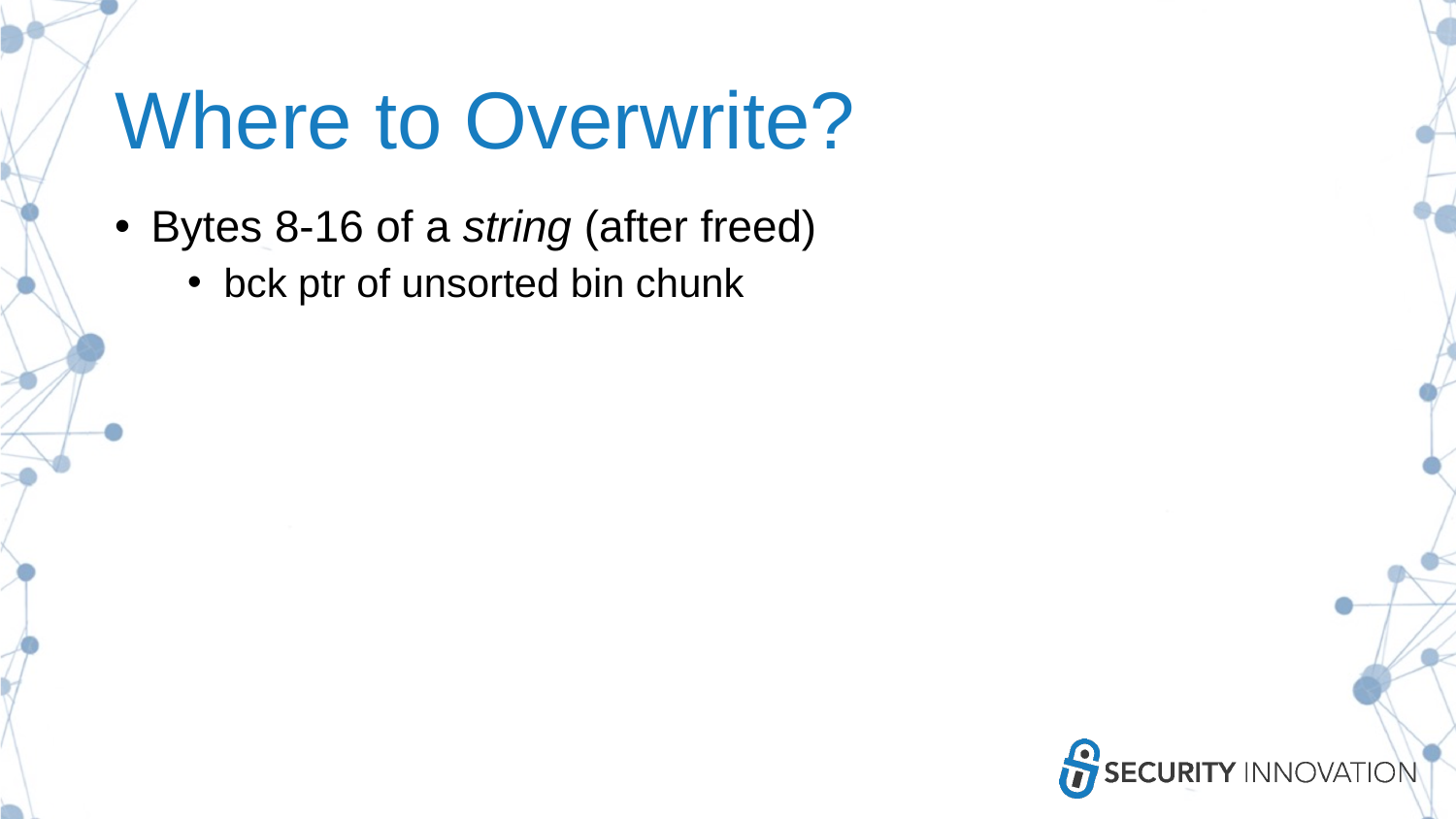

# Where to Overwrite?
Bytes 8-16 of a string (after freed)
bck ptr of unsorted bin chunk